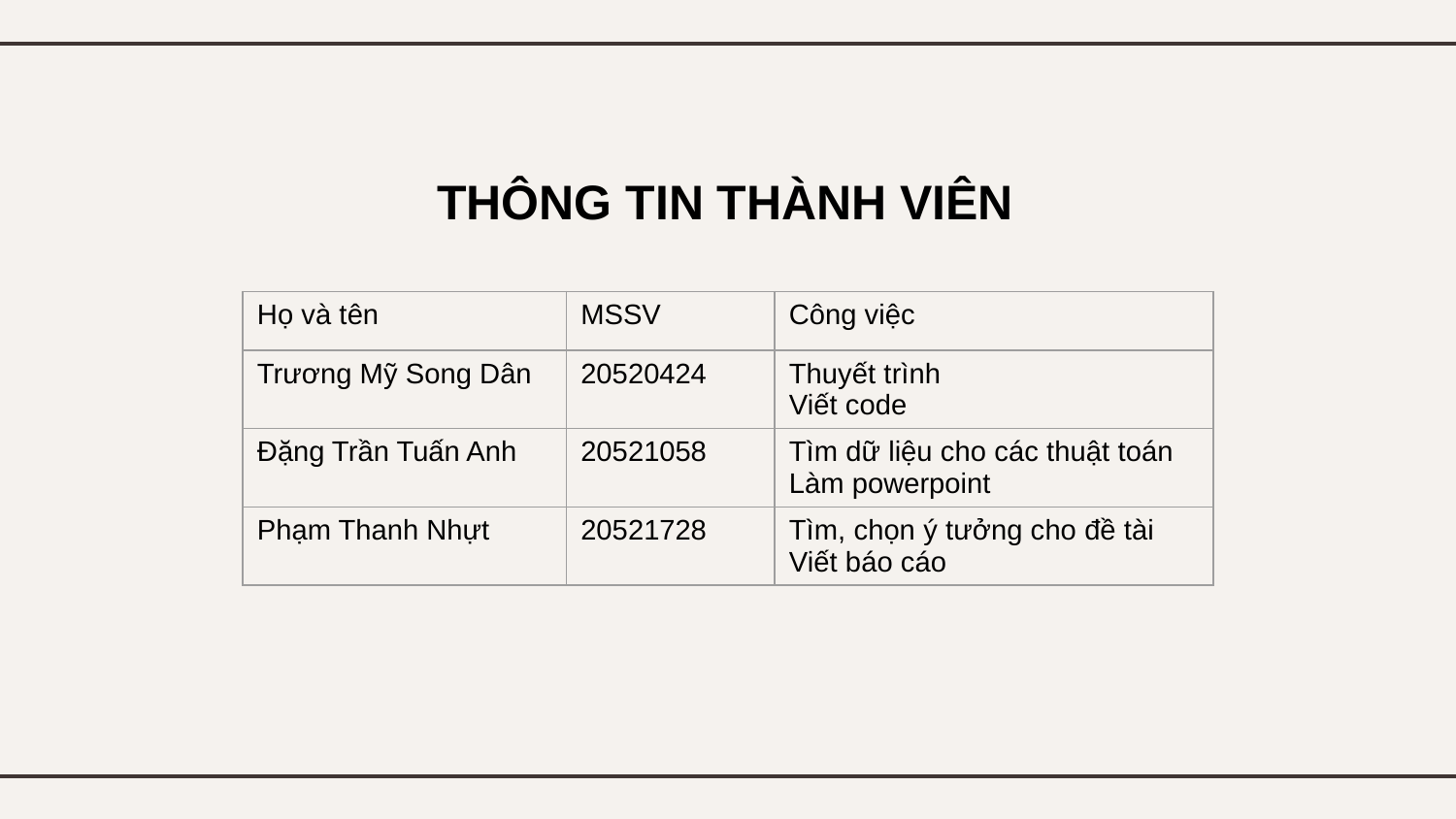

THÔNG TIN THÀNH VIÊN
| Họ và tên | MSSV | Công việc |
| --- | --- | --- |
| Trương Mỹ Song Dân | 20520424 | Thuyết trình Viết code |
| Đặng Trần Tuấn Anh | 20521058 | Tìm dữ liệu cho các thuật toán  Làm powerpoint |
| Phạm Thanh Nhựt | 20521728 | Tìm, chọn ý tưởng cho đề tài Viết báo cáo |